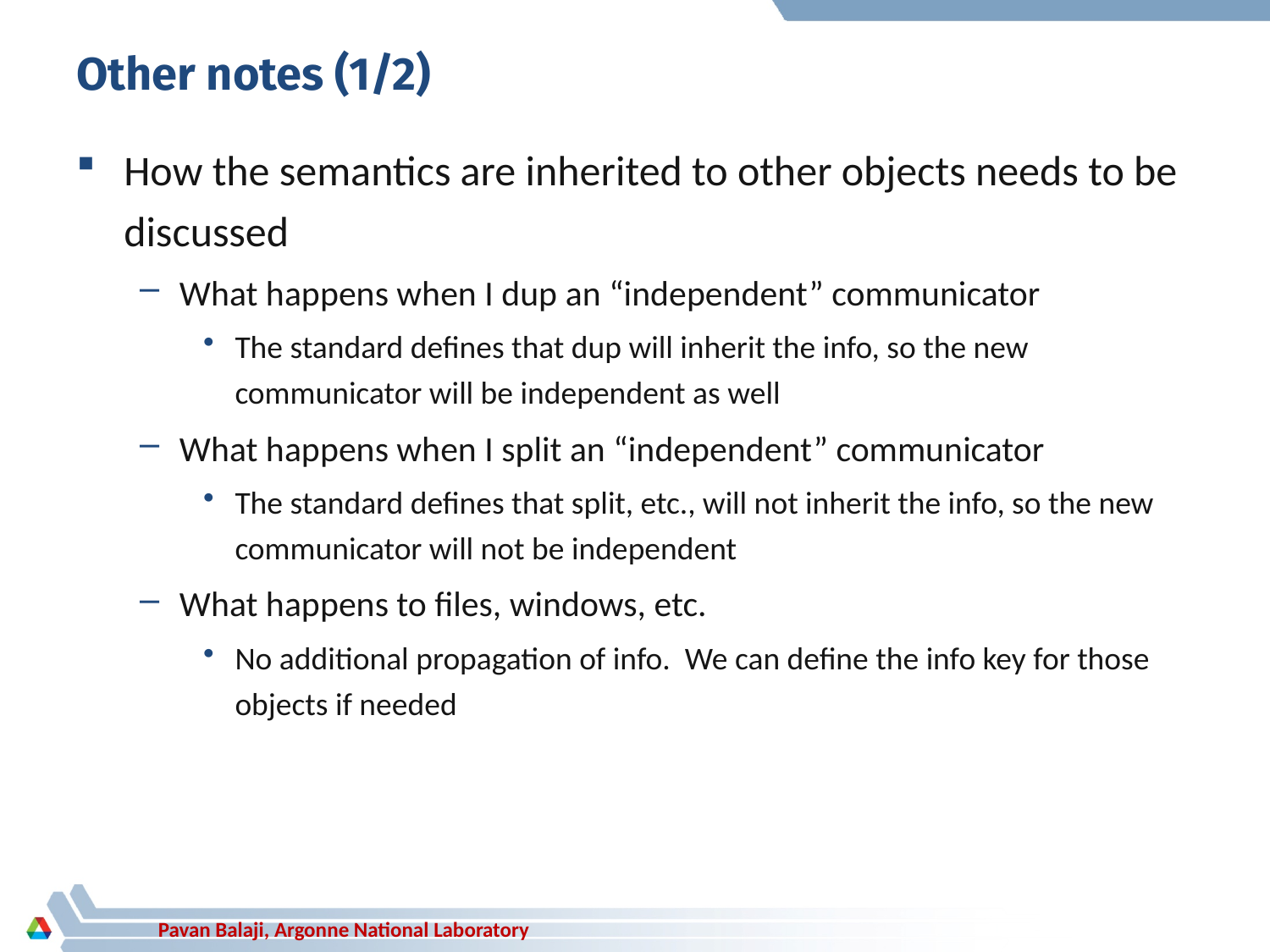

# Other notes (1/2)
How the semantics are inherited to other objects needs to be discussed
What happens when I dup an “independent” communicator
The standard defines that dup will inherit the info, so the new communicator will be independent as well
What happens when I split an “independent” communicator
The standard defines that split, etc., will not inherit the info, so the new communicator will not be independent
What happens to files, windows, etc.
No additional propagation of info.  We can define the info key for those objects if needed